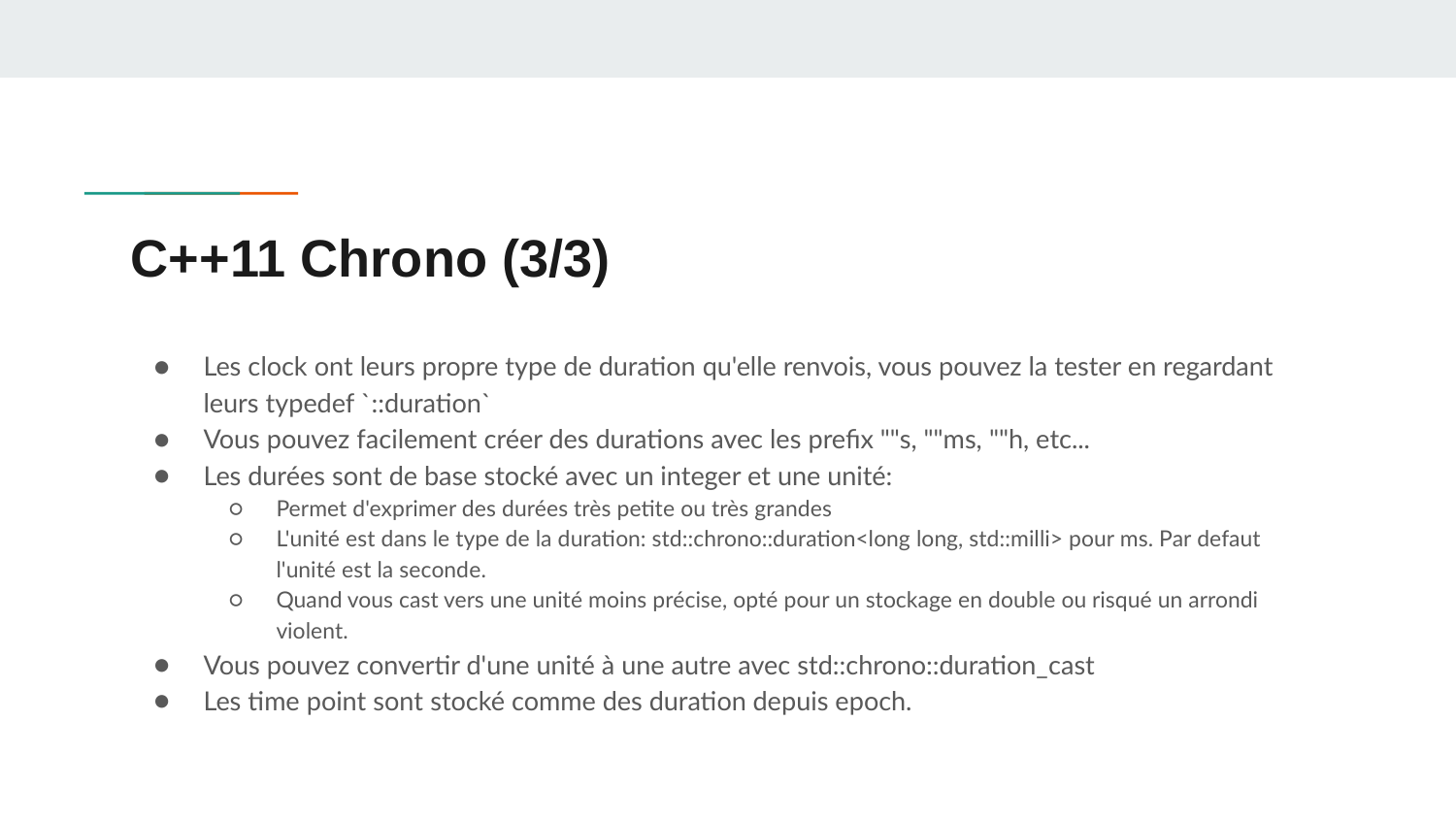

# C++11 Chrono (3/3)

Les clock ont leurs propre type de duration qu'elle renvois, vous pouvez la tester en regardant leurs typedef `::duration`
Vous pouvez facilement créer des durations avec les prefix ""s, ""ms, ""h, etc...
Les durées sont de base stocké avec un integer et une unité:
Permet d'exprimer des durées très petite ou très grandes
L'unité est dans le type de la duration: std::chrono::duration<long long, std::milli> pour ms. Par defaut l'unité est la seconde.
Quand vous cast vers une unité moins précise, opté pour un stockage en double ou risqué un arrondi violent.
Vous pouvez convertir d'une unité à une autre avec std::chrono::duration_cast
Les time point sont stocké comme des duration depuis epoch.